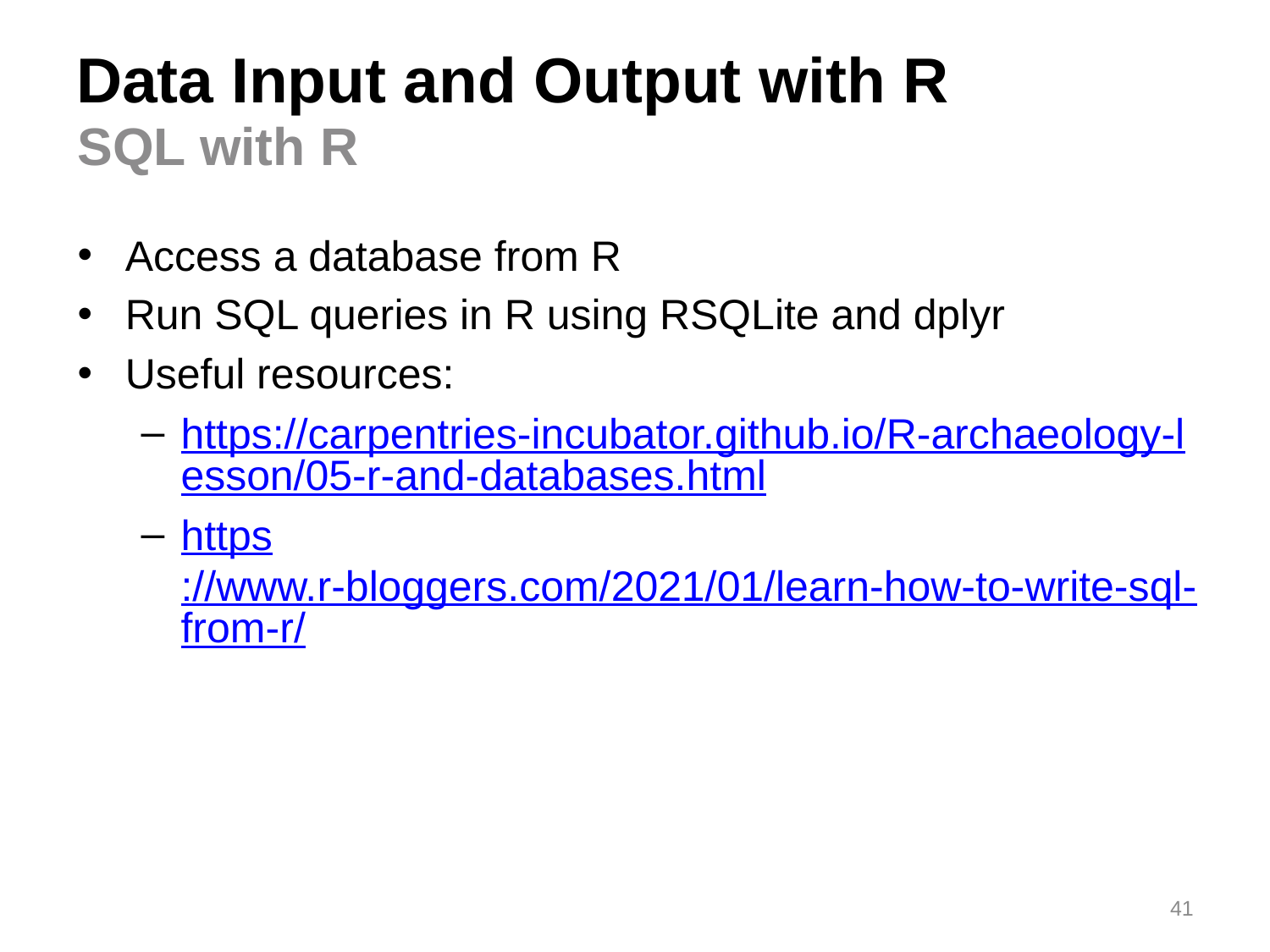

# Data Input and Output with R
SQL with R
Access a database from R
Run SQL queries in R using RSQLite and dplyr
Useful resources:
https://carpentries-incubator.github.io/R-archaeology-lesson/05-r-and-databases.html
https://www.r-bloggers.com/2021/01/learn-how-to-write-sql-from-r/

41